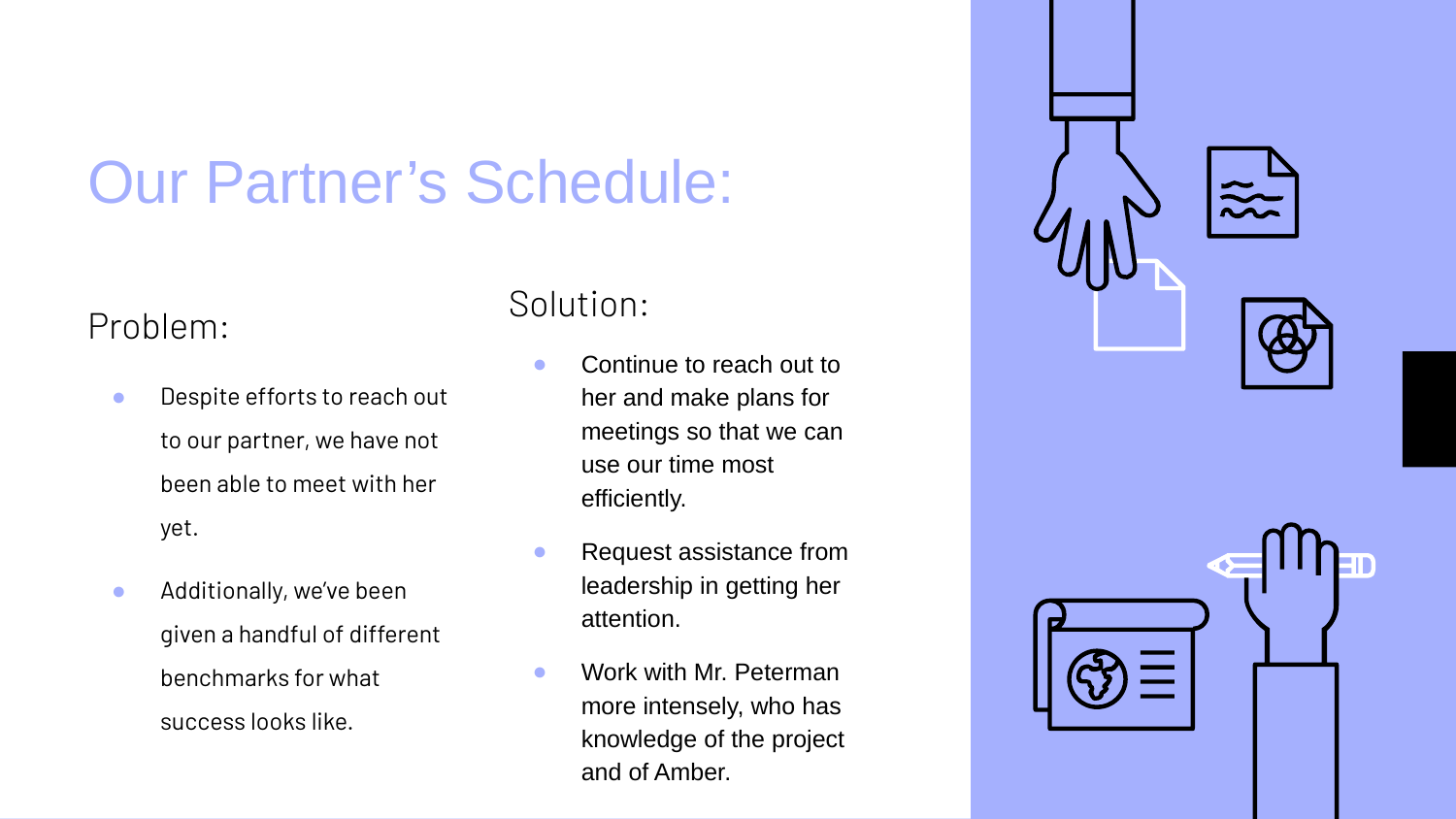

# Our Partner’s Schedule:
Problem:
Despite efforts to reach out to our partner, we have not been able to meet with her yet.
Additionally, we’ve been given a handful of different benchmarks for what success looks like.
Solution:
Continue to reach out to her and make plans for meetings so that we can use our time most efficiently.
Request assistance from leadership in getting her attention.
Work with Mr. Peterman more intensely, who has knowledge of the project and of Amber.